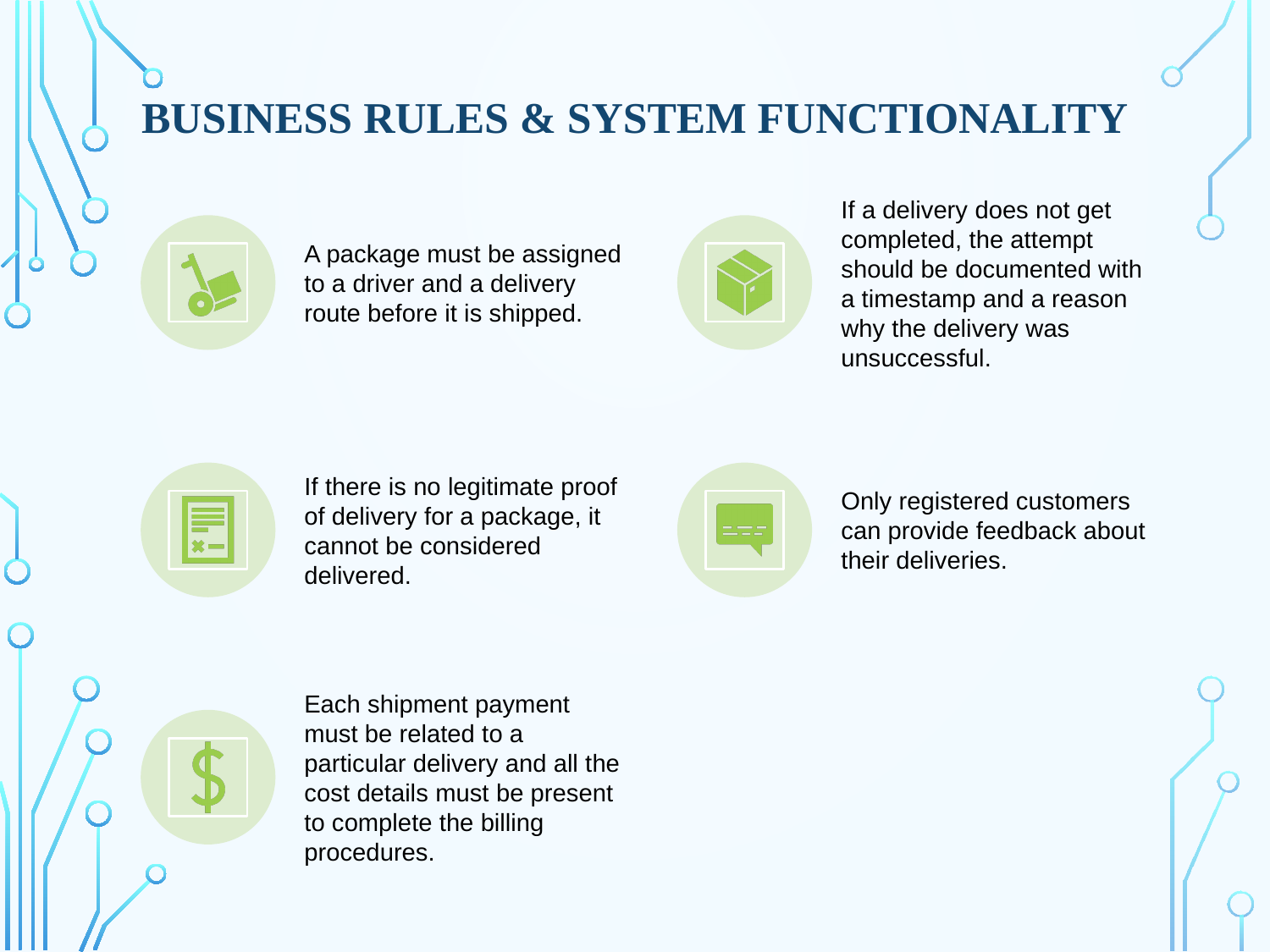

# Business Rules & System Functionality
A package must be assigned to a driver and a delivery route before it is shipped.
If a delivery does not get completed, the attempt should be documented with a timestamp and a reason why the delivery was unsuccessful.
If there is no legitimate proof of delivery for a package, it cannot be considered delivered.
Only registered customers can provide feedback about their deliveries.
Each shipment payment must be related to a particular delivery and all the cost details must be present to complete the billing procedures.